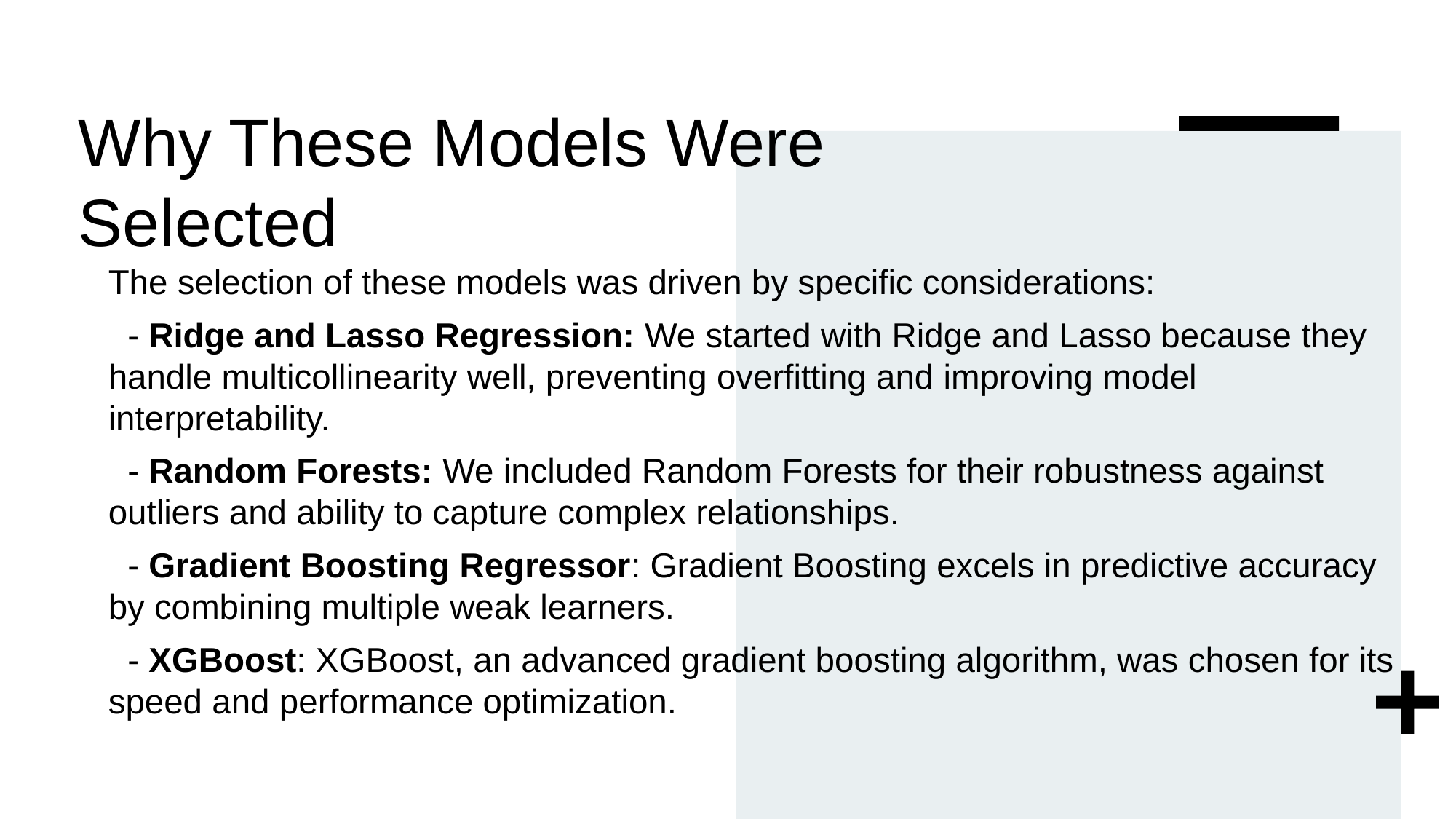

# Why These Models Were Selected
The selection of these models was driven by specific considerations:
  - Ridge and Lasso Regression: We started with Ridge and Lasso because they handle multicollinearity well, preventing overfitting and improving model interpretability.
  - Random Forests: We included Random Forests for their robustness against outliers and ability to capture complex relationships.
  - Gradient Boosting Regressor: Gradient Boosting excels in predictive accuracy by combining multiple weak learners.
  - XGBoost: XGBoost, an advanced gradient boosting algorithm, was chosen for its speed and performance optimization.